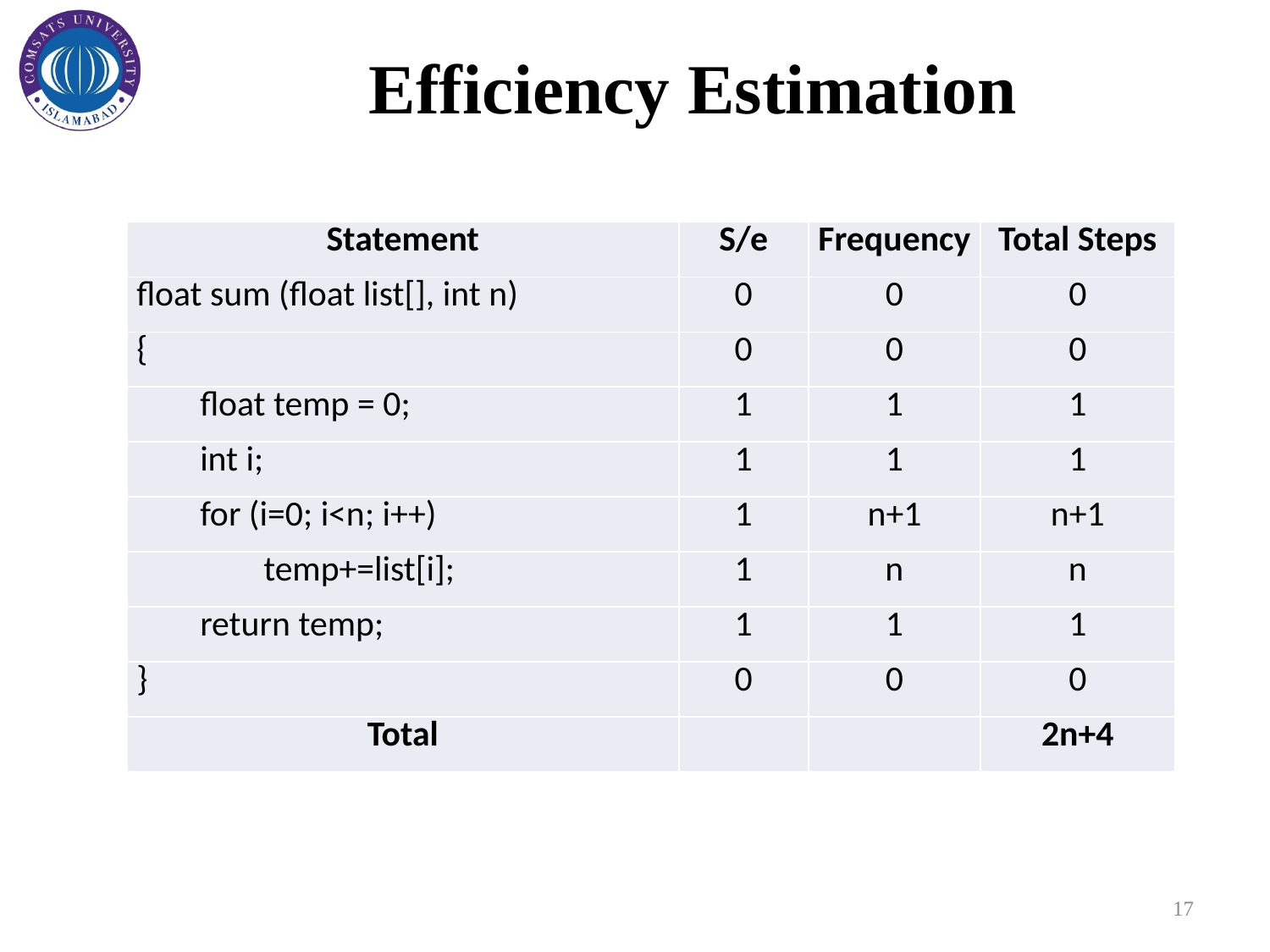

# Efficiency Estimation
| Statement | S/e | Frequency | Total Steps |
| --- | --- | --- | --- |
| float sum (float list[], int n) | 0 | 0 | 0 |
| { | 0 | 0 | 0 |
| float temp = 0; | 1 | 1 | 1 |
| int i; | 1 | 1 | 1 |
| for (i=0; i<n; i++) | 1 | n+1 | n+1 |
| temp+=list[i]; | 1 | n | n |
| return temp; | 1 | 1 | 1 |
| } | 0 | 0 | 0 |
| Total |  |  | 2n+4 |
17